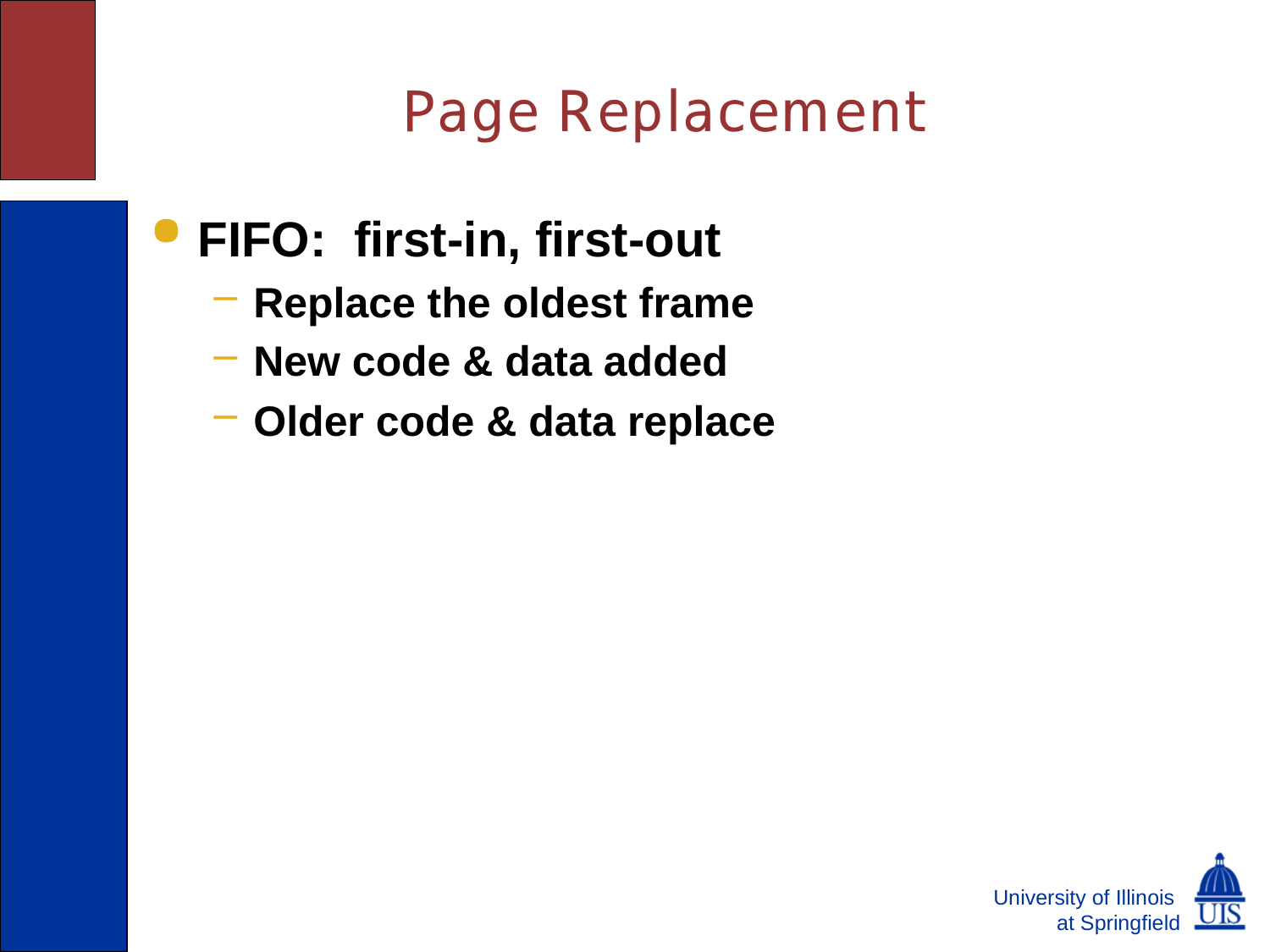

# Page Replacement
FIFO:  first-in, first-out
Replace the oldest frame
New code & data added
Older code & data replace